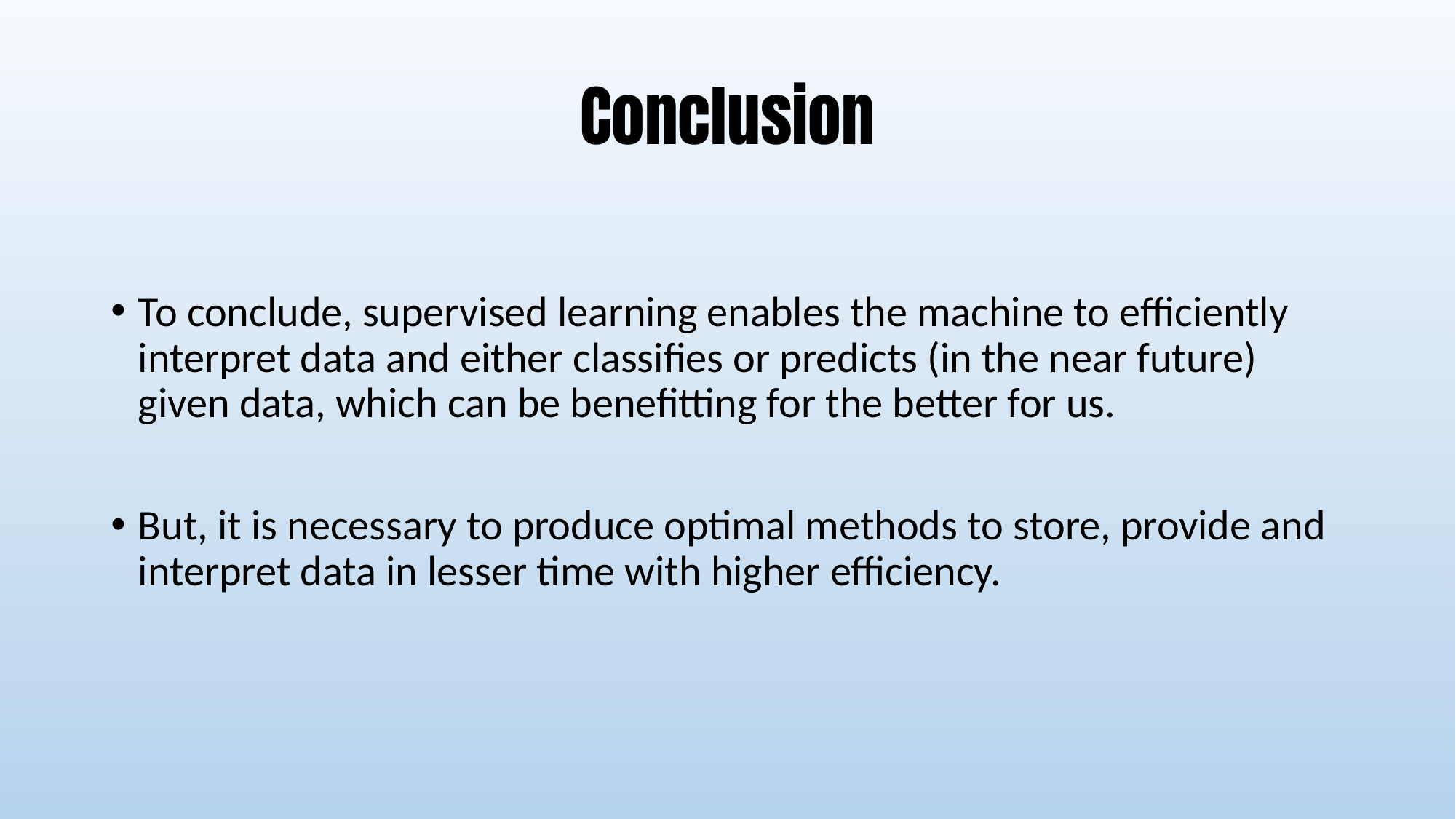

# Conclusion

To conclude, supervised learning enables the machine to efficiently interpret data and either classifies or predicts (in the near future) given data, which can be benefitting for the better for us.

But, it is necessary to produce optimal methods to store, provide and interpret data in lesser time with higher efficiency.